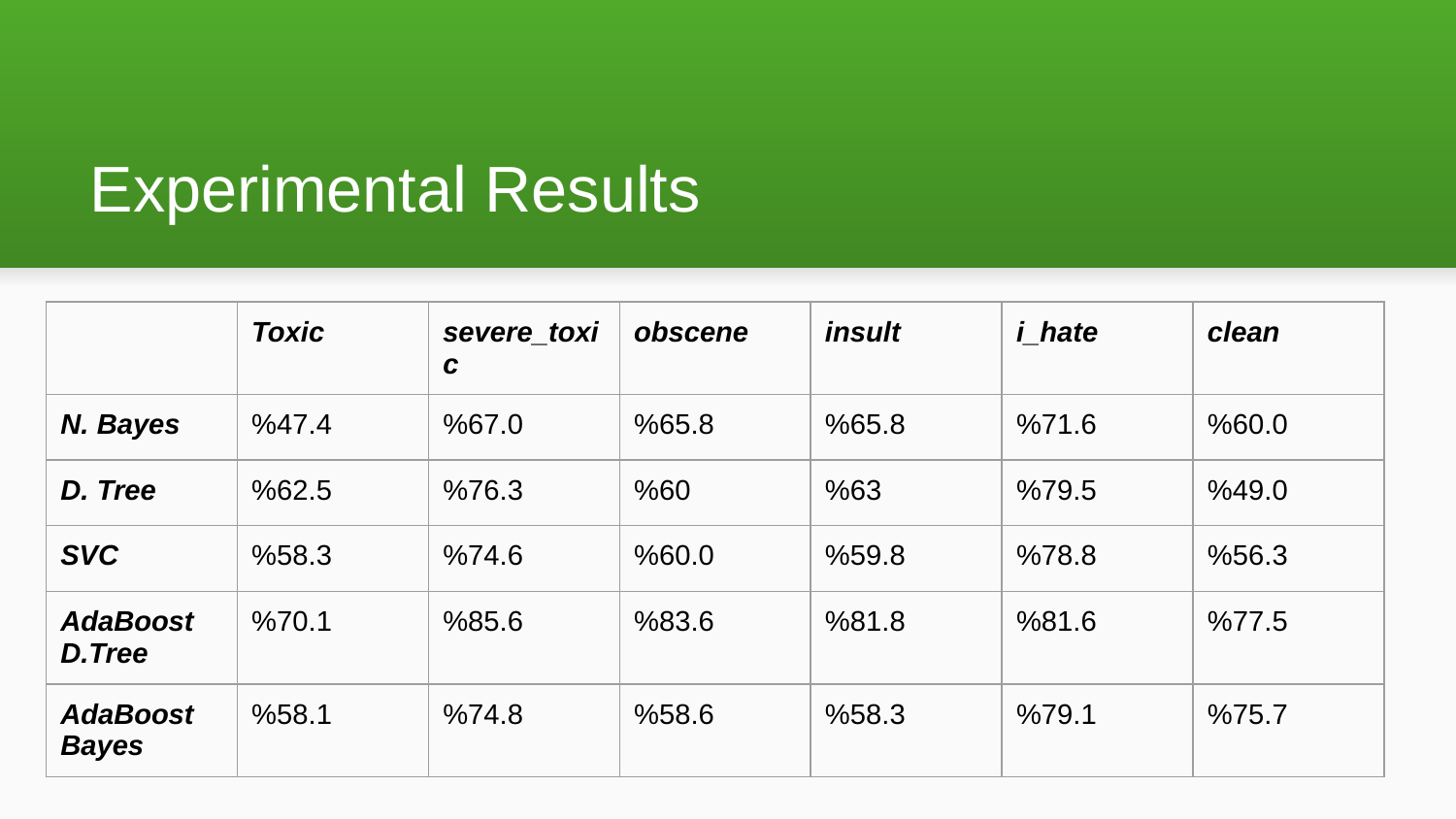

# Experimental Results
|  | Toxic | severe\_toxic | obscene | insult | i\_hate | clean |
| --- | --- | --- | --- | --- | --- | --- |
| N. Bayes | %47.4 | %67.0 | %65.8 | %65.8 | %71.6 | %60.0 |
| D. Tree | %62.5 | %76.3 | %60 | %63 | %79.5 | %49.0 |
| SVC | %58.3 | %74.6 | %60.0 | %59.8 | %78.8 | %56.3 |
| AdaBoost D.Tree | %70.1 | %85.6 | %83.6 | %81.8 | %81.6 | %77.5 |
| AdaBoost Bayes | %58.1 | %74.8 | %58.6 | %58.3 | %79.1 | %75.7 |